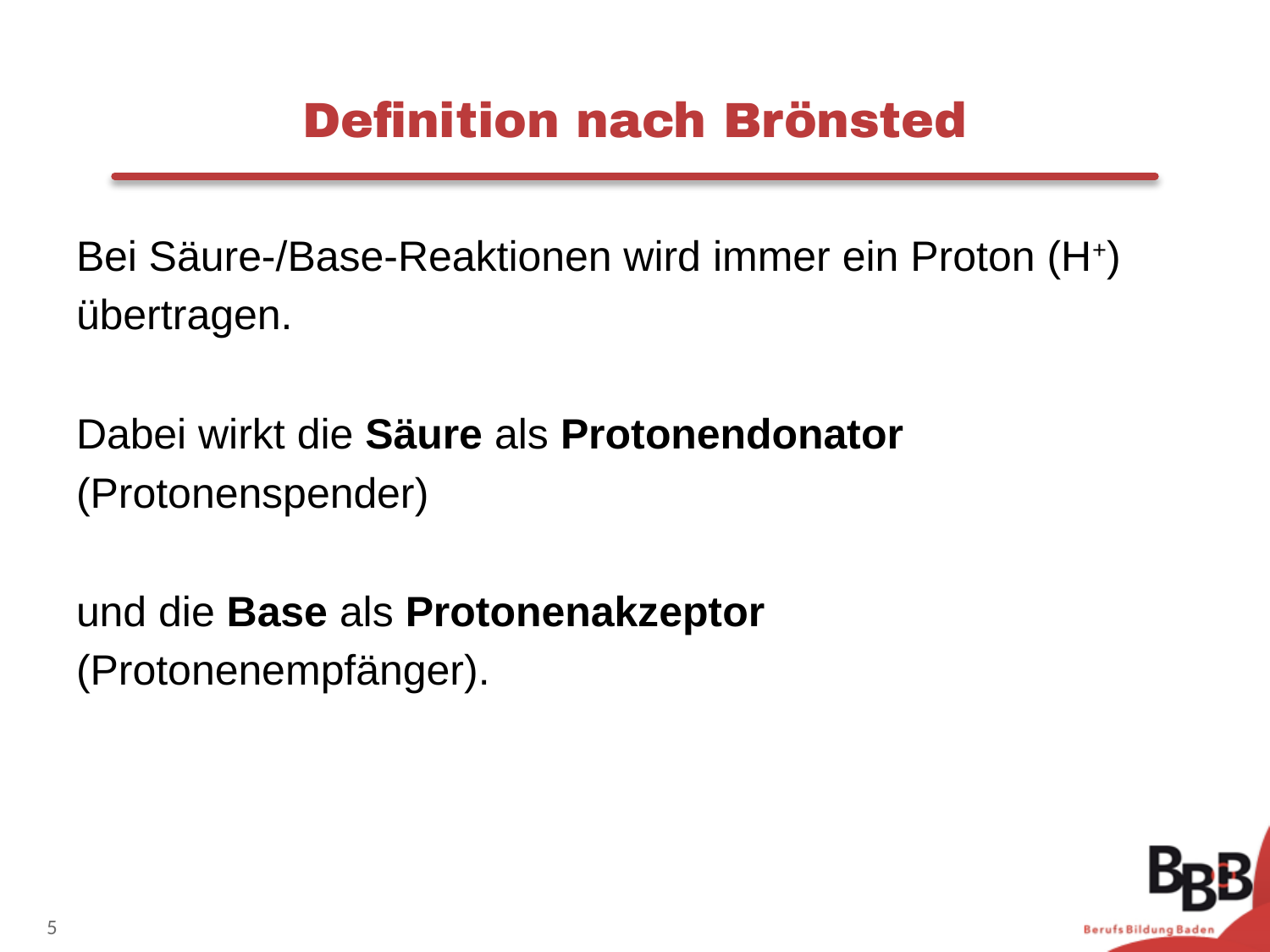

# Definition nach Brönsted
Bei Säure-/Base-Reaktionen wird immer ein Proton (H+)
übertragen.

Dabei wirkt die Säure als Protonendonator
(Protonenspender)

und die Base als Protonenakzeptor
(Protonenempfänger).
5